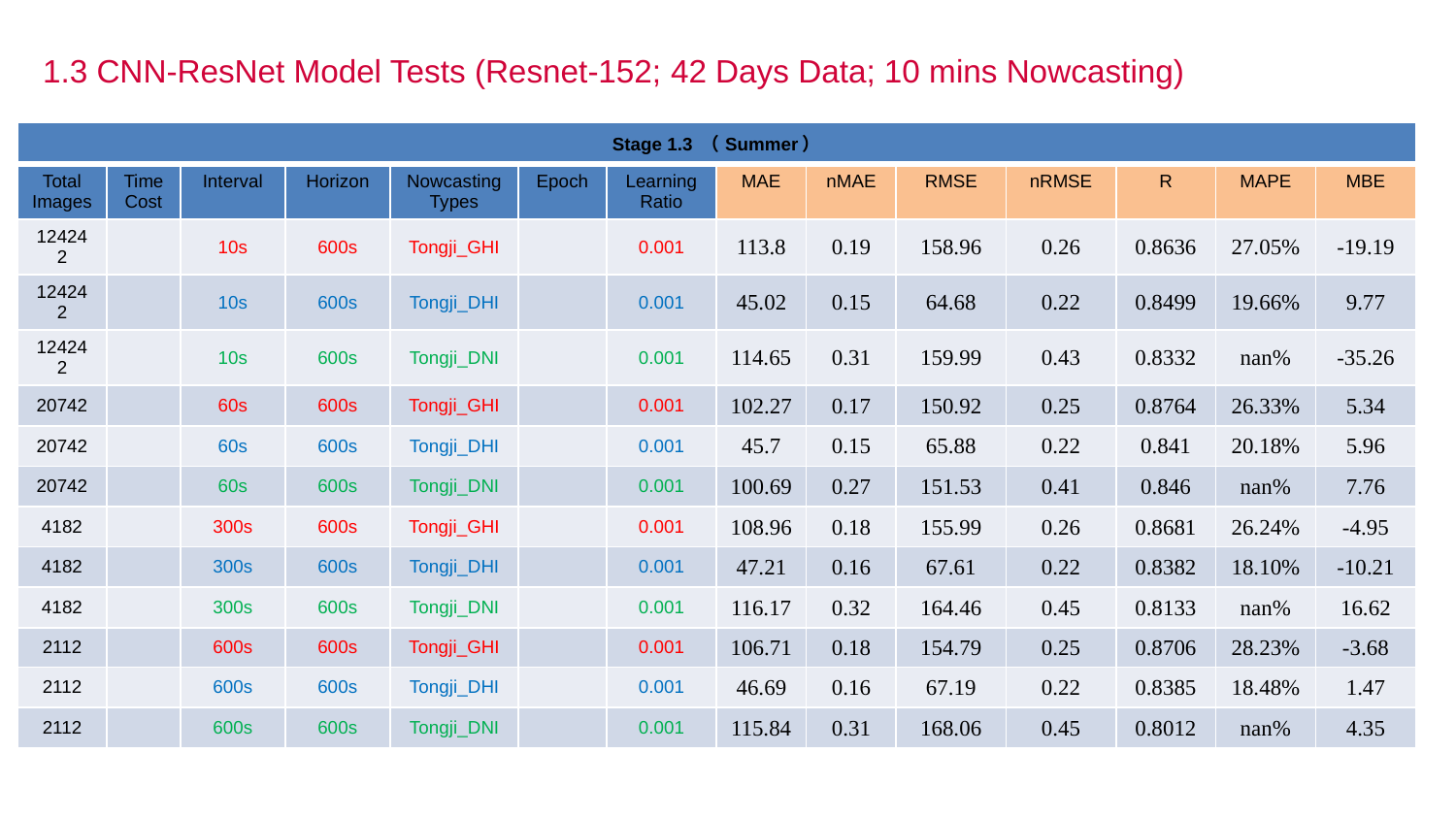

1.3 CNN-ResNet Model Tests (Resnet-152; 42 Days Data; 10 mins Nowcasting)

| Stage 1.3 （Summer） |  |  |  |  |  |  |  |  |  |  |  |  |  |
| --- | --- | --- | --- | --- | --- | --- | --- | --- | --- | --- | --- | --- | --- |
| Total Images | Time Cost | Interval | Horizon | Nowcasting Types | Epoch | Learning Ratio | MAE | nMAE | RMSE | nRMSE | R | MAPE | MBE |
| 124242 |  | 10s | 600s | Tongji\_GHI |  | 0.001 | 113.8 | 0.19 | 158.96 | 0.26 | 0.8636 | 27.05% | -19.19 |
| 124242 |  | 10s | 600s | Tongji\_DHI |  | 0.001 | 45.02 | 0.15 | 64.68 | 0.22 | 0.8499 | 19.66% | 9.77 |
| 124242 |  | 10s | 600s | Tongji\_DNI |  | 0.001 | 114.65 | 0.31 | 159.99 | 0.43 | 0.8332 | nan% | -35.26 |
| 20742 |  | 60s | 600s | Tongji\_GHI |  | 0.001 | 102.27 | 0.17 | 150.92 | 0.25 | 0.8764 | 26.33% | 5.34 |
| 20742 |  | 60s | 600s | Tongji\_DHI |  | 0.001 | 45.7 | 0.15 | 65.88 | 0.22 | 0.841 | 20.18% | 5.96 |
| 20742 |  | 60s | 600s | Tongji\_DNI |  | 0.001 | 100.69 | 0.27 | 151.53 | 0.41 | 0.846 | nan% | 7.76 |
| 4182 |  | 300s | 600s | Tongji\_GHI |  | 0.001 | 108.96 | 0.18 | 155.99 | 0.26 | 0.8681 | 26.24% | -4.95 |
| 4182 |  | 300s | 600s | Tongji\_DHI |  | 0.001 | 47.21 | 0.16 | 67.61 | 0.22 | 0.8382 | 18.10% | -10.21 |
| 4182 |  | 300s | 600s | Tongji\_DNI |  | 0.001 | 116.17 | 0.32 | 164.46 | 0.45 | 0.8133 | nan% | 16.62 |
| 2112 |  | 600s | 600s | Tongji\_GHI |  | 0.001 | 106.71 | 0.18 | 154.79 | 0.25 | 0.8706 | 28.23% | -3.68 |
| 2112 |  | 600s | 600s | Tongji\_DHI |  | 0.001 | 46.69 | 0.16 | 67.19 | 0.22 | 0.8385 | 18.48% | 1.47 |
| 2112 |  | 600s | 600s | Tongji\_DNI |  | 0.001 | 115.84 | 0.31 | 168.06 | 0.45 | 0.8012 | nan% | 4.35 |